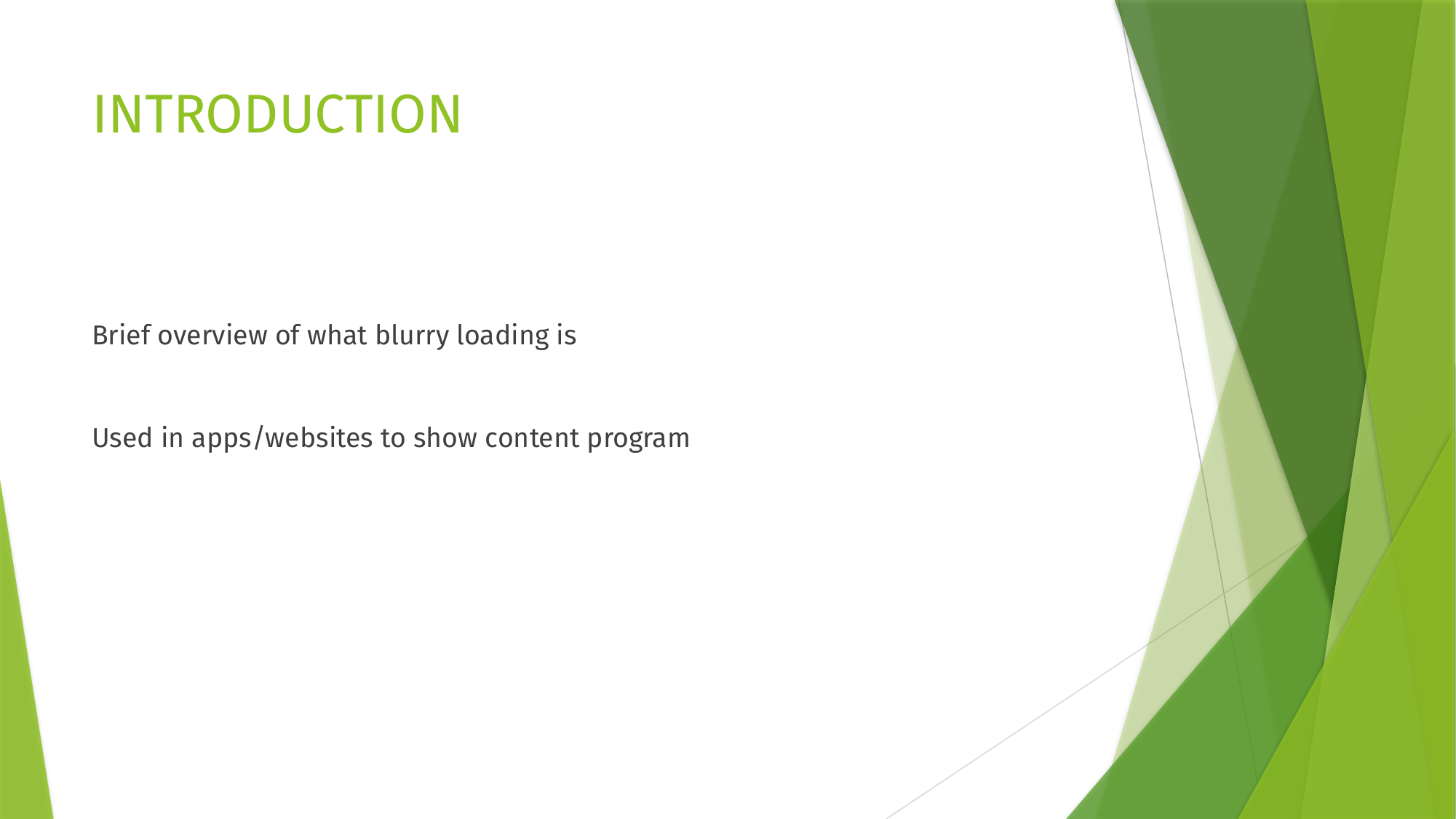

# INTRODUCTION

Brief overview of what blurry loading is

Used in apps/websites to show content program